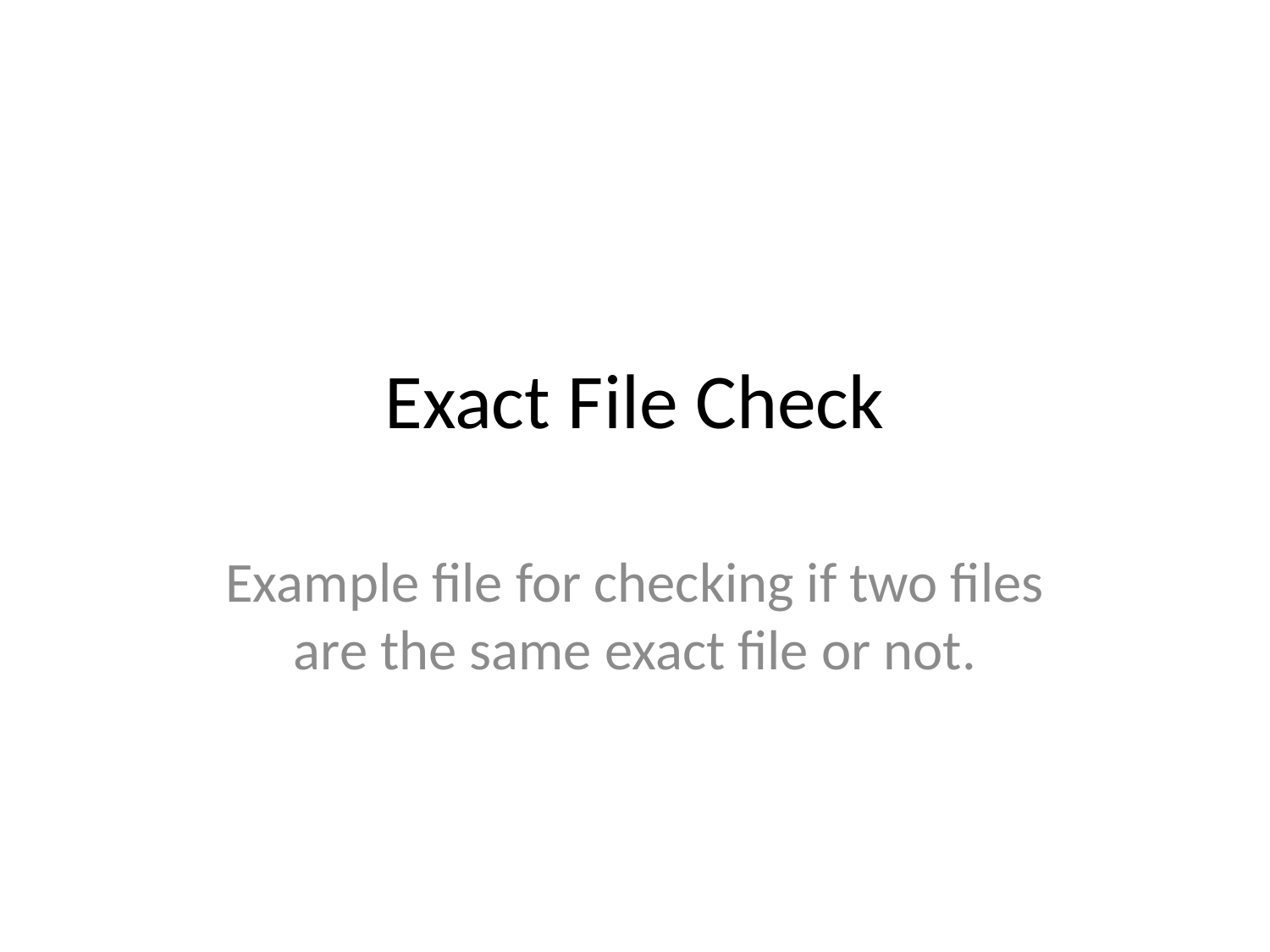

# Exact File Check
Example file for checking if two files are the same exact file or not.